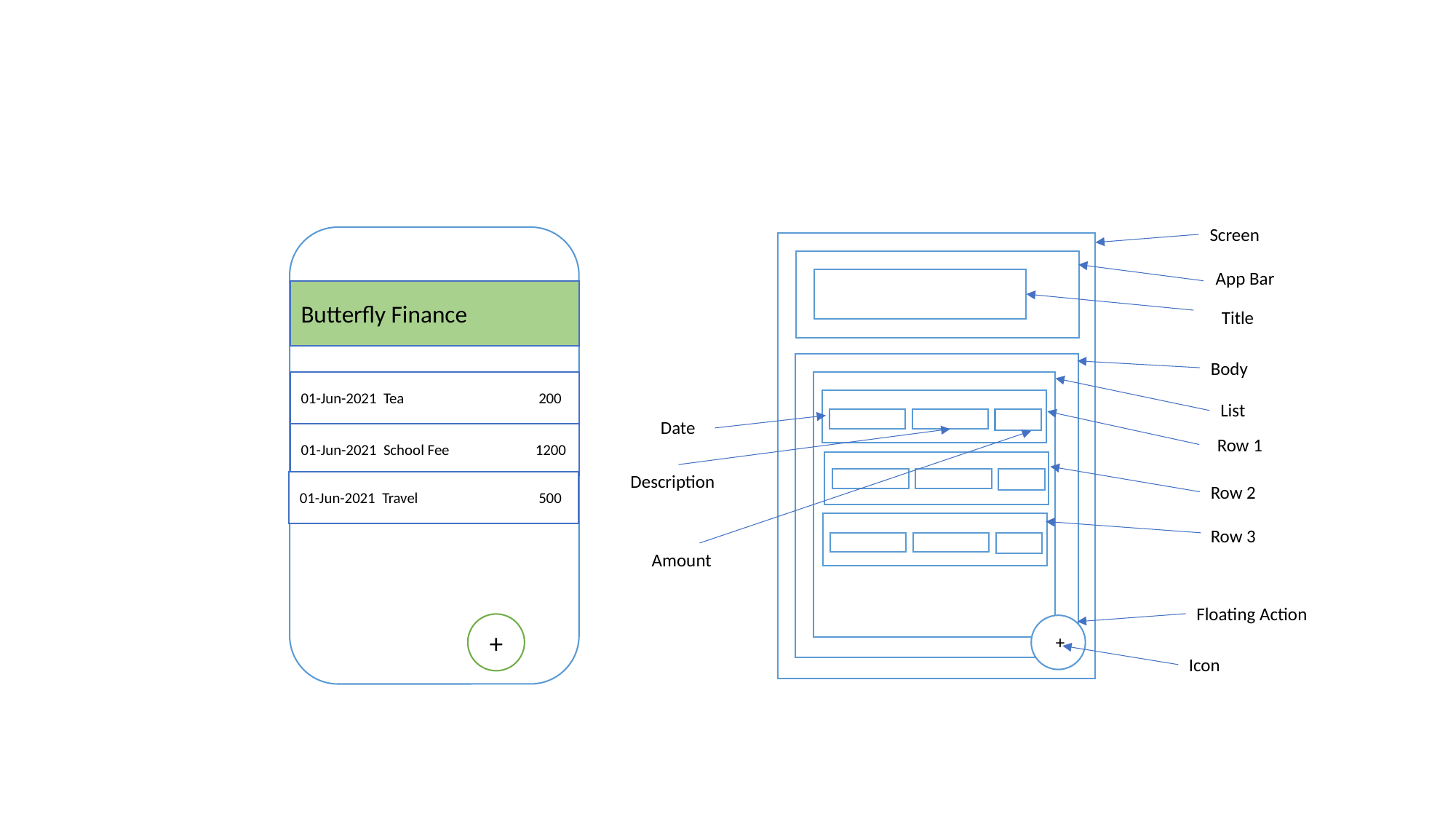

Screen

App Bar

Butterfly Finance
Title
Body

01-Jun-2021  Tea                                       200

List

Date
01-Jun-2021  School Fee                         1200
Row 1

Description

01-Jun-2021  Travel                                   500
Row 2

Row 3

Amount
Floating Action
+

+
Icon